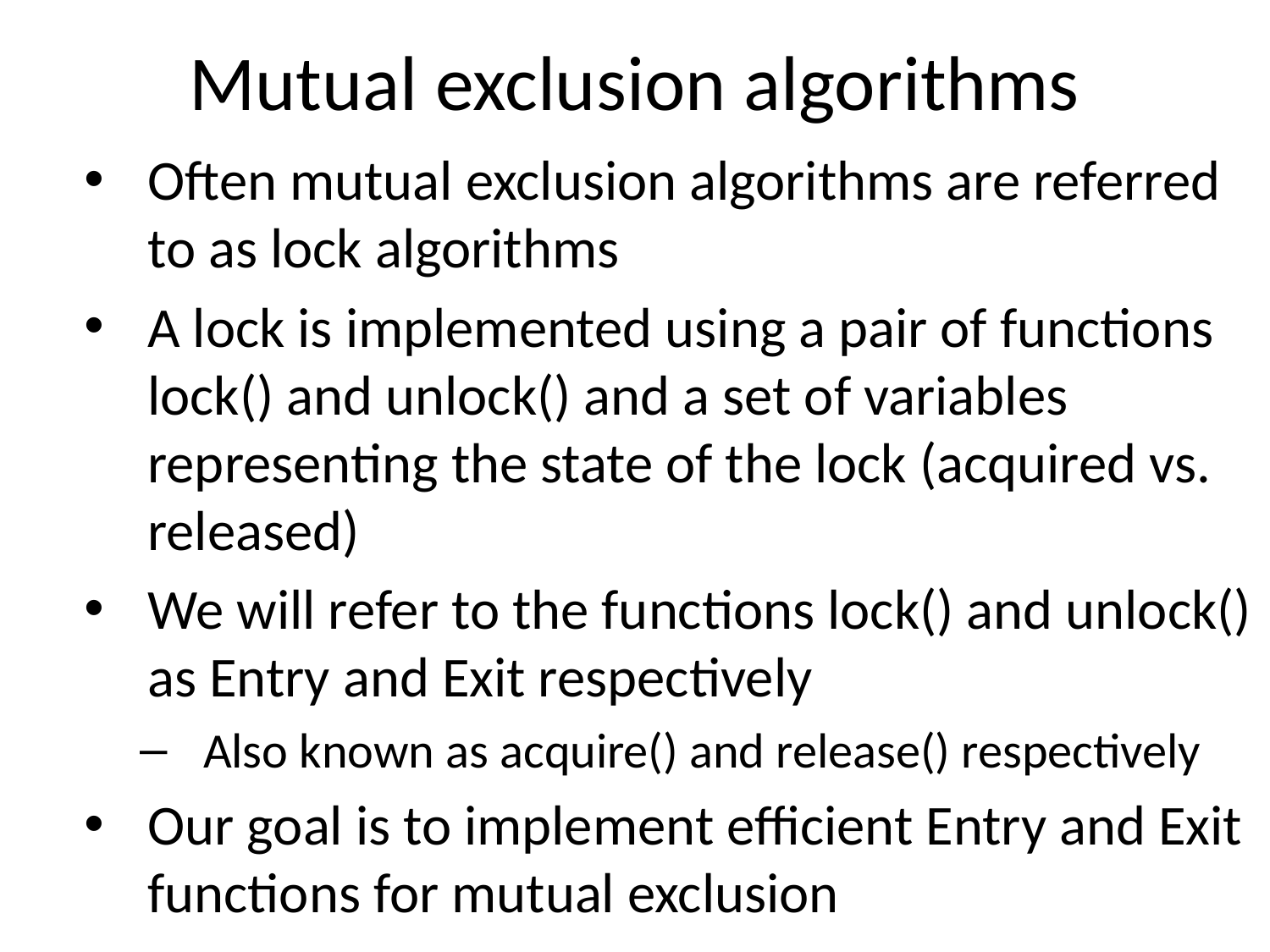

# Mutual exclusion algorithms
Often mutual exclusion algorithms are referred to as lock algorithms
A lock is implemented using a pair of functions lock() and unlock() and a set of variables representing the state of the lock (acquired vs. released)
We will refer to the functions lock() and unlock() as Entry and Exit respectively
Also known as acquire() and release() respectively
Our goal is to implement efficient Entry and Exit functions for mutual exclusion